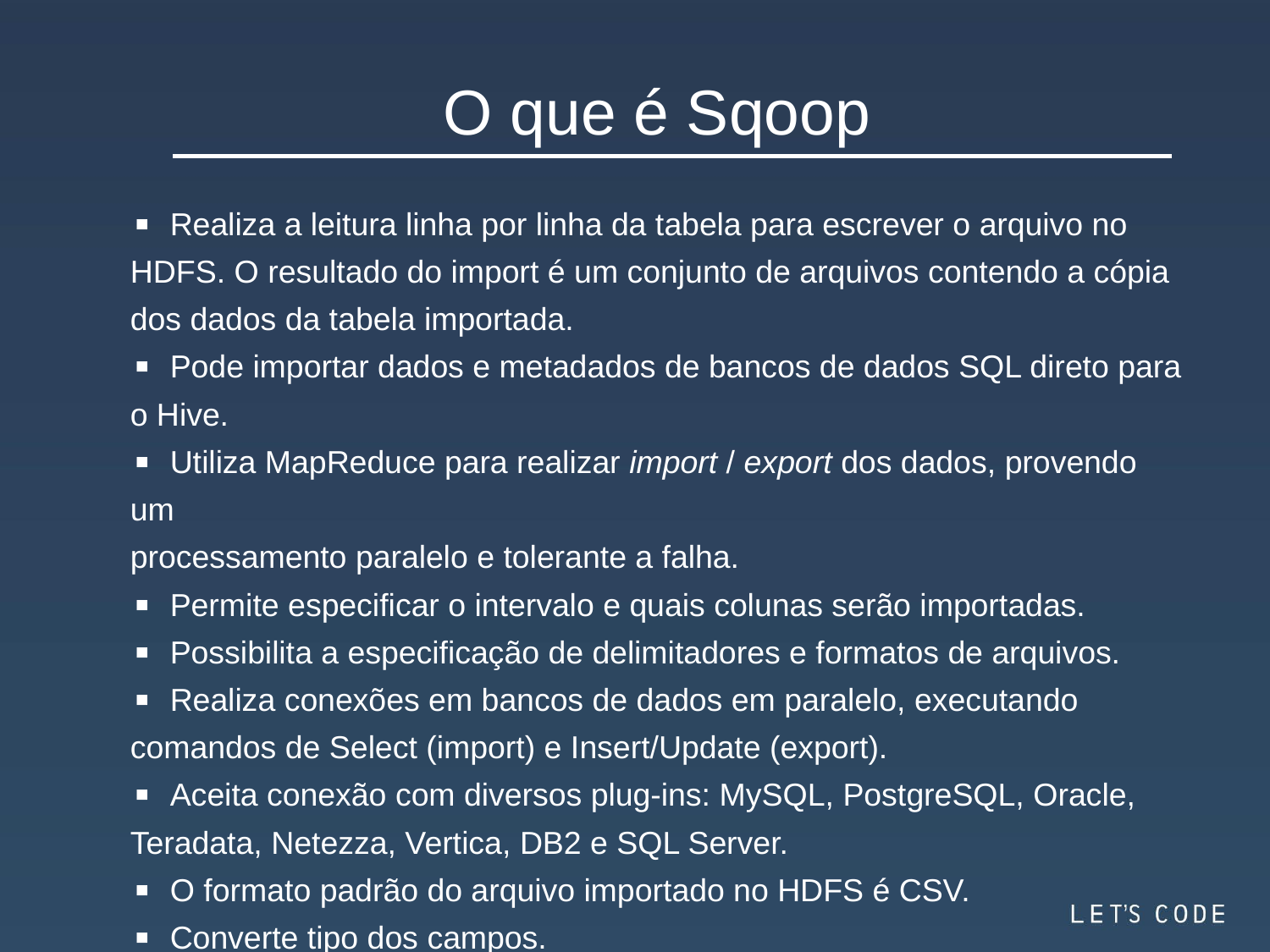

O que é Sqoop
▪ Realiza a leitura linha por linha da tabela para escrever o arquivo no HDFS. O resultado do import é um conjunto de arquivos contendo a cópia dos dados da tabela importada.
▪ Pode importar dados e metadados de bancos de dados SQL direto para o Hive.
▪ Utiliza MapReduce para realizar import / export dos dados, provendo um
processamento paralelo e tolerante a falha.
▪ Permite especificar o intervalo e quais colunas serão importadas.
▪ Possibilita a especificação de delimitadores e formatos de arquivos.
▪ Realiza conexões em bancos de dados em paralelo, executando comandos de Select (import) e Insert/Update (export).
▪ Aceita conexão com diversos plug-ins: MySQL, PostgreSQL, Oracle, Teradata, Netezza, Vertica, DB2 e SQL Server.
▪ O formato padrão do arquivo importado no HDFS é CSV.
▪ Converte tipo dos campos.